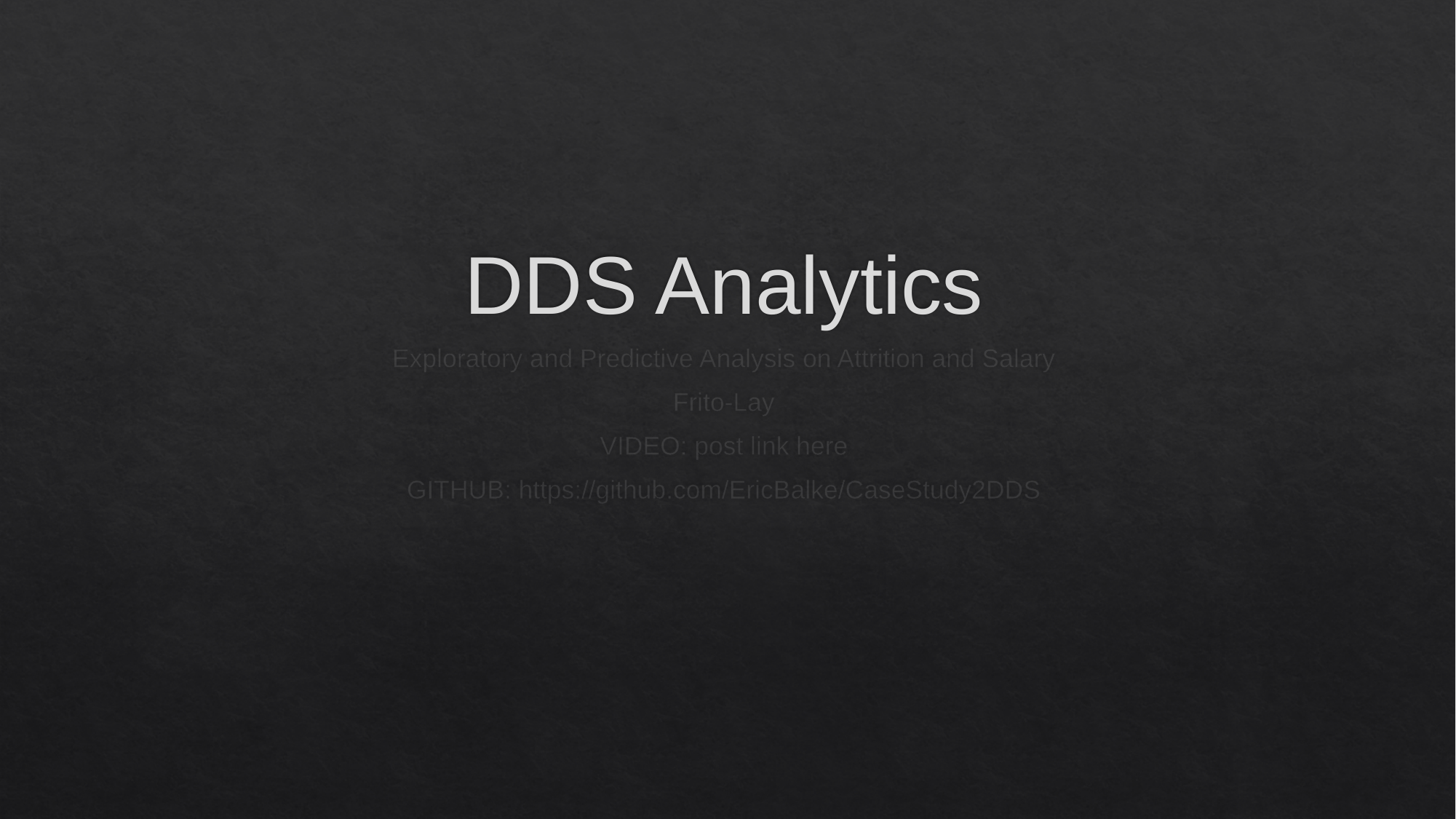

# DDS Analytics
Exploratory and Predictive Analysis on Attrition and Salary
Frito-Lay
VIDEO: post link here
GITHUB: https://github.com/EricBalke/CaseStudy2DDS